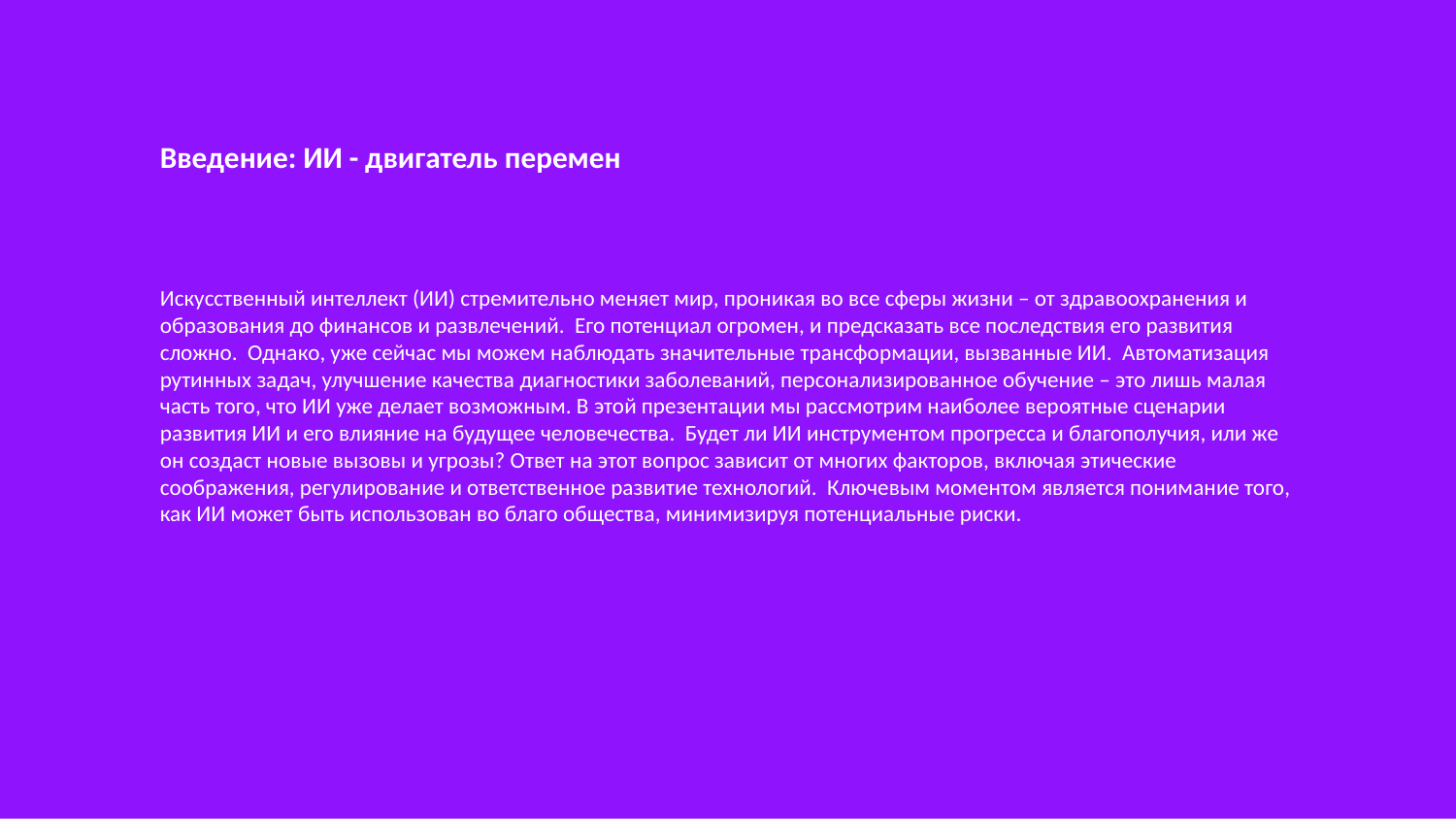

Введение: ИИ - двигатель перемен
Искусственный интеллект (ИИ) стремительно меняет мир, проникая во все сферы жизни – от здравоохранения и образования до финансов и развлечений.  Его потенциал огромен, и предсказать все последствия его развития сложно.  Однако, уже сейчас мы можем наблюдать значительные трансформации, вызванные ИИ.  Автоматизация рутинных задач, улучшение качества диагностики заболеваний, персонализированное обучение – это лишь малая часть того, что ИИ уже делает возможным. В этой презентации мы рассмотрим наиболее вероятные сценарии развития ИИ и его влияние на будущее человечества.  Будет ли ИИ инструментом прогресса и благополучия, или же он создаст новые вызовы и угрозы? Ответ на этот вопрос зависит от многих факторов, включая этические соображения, регулирование и ответственное развитие технологий.  Ключевым моментом является понимание того, как ИИ может быть использован во благо общества, минимизируя потенциальные риски.